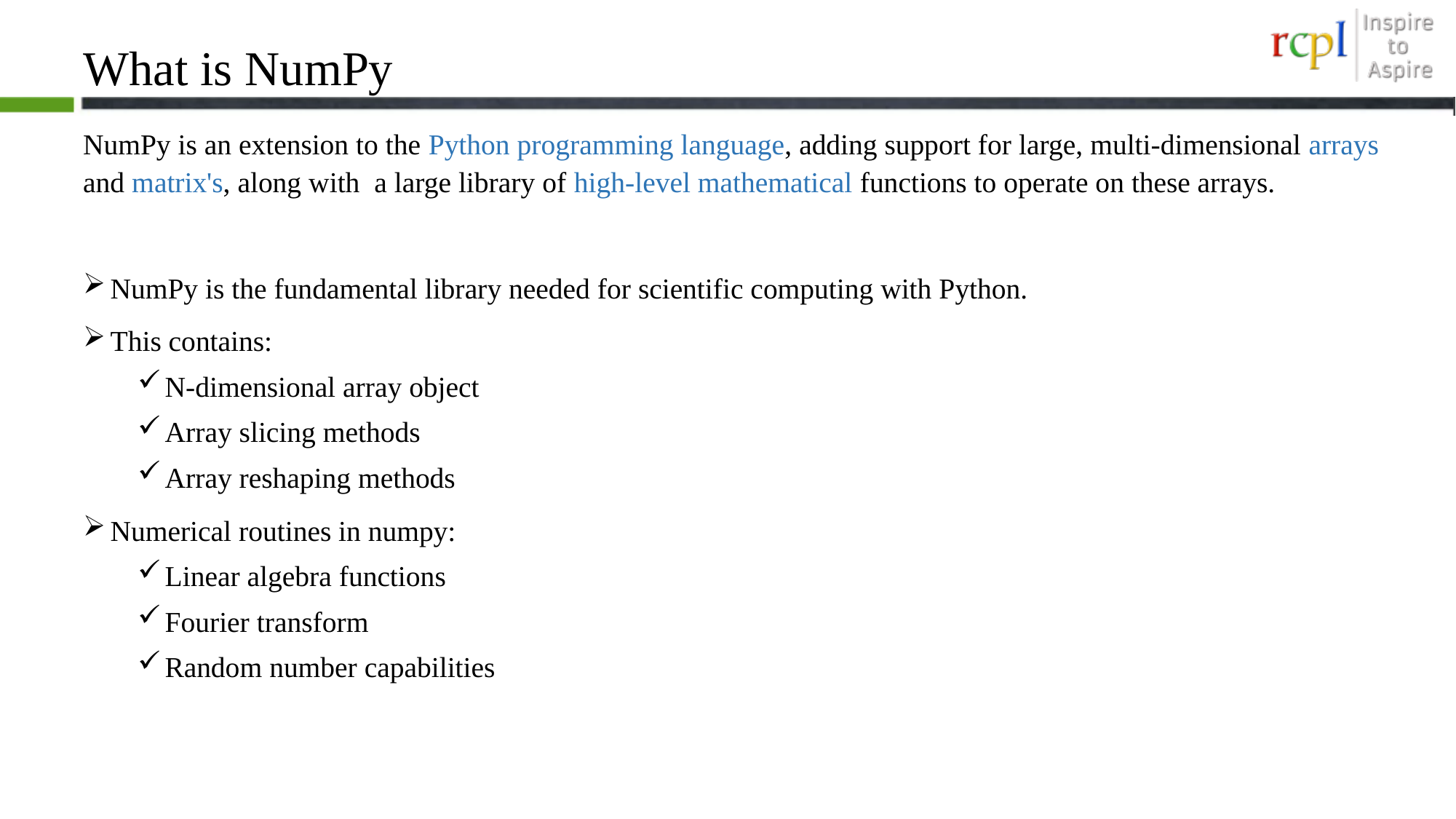

# What is NumPy
NumPy is an extension to the Python programming language, adding support for large, multi-dimensional arrays and matrix's, along with  a large library of high-level mathematical functions to operate on these arrays.

NumPy is the fundamental library needed for scientific computing with Python.
This contains:
N-dimensional array object
Array slicing methods
Array reshaping methods
Numerical routines in numpy:
Linear algebra functions
Fourier transform
Random number capabilities